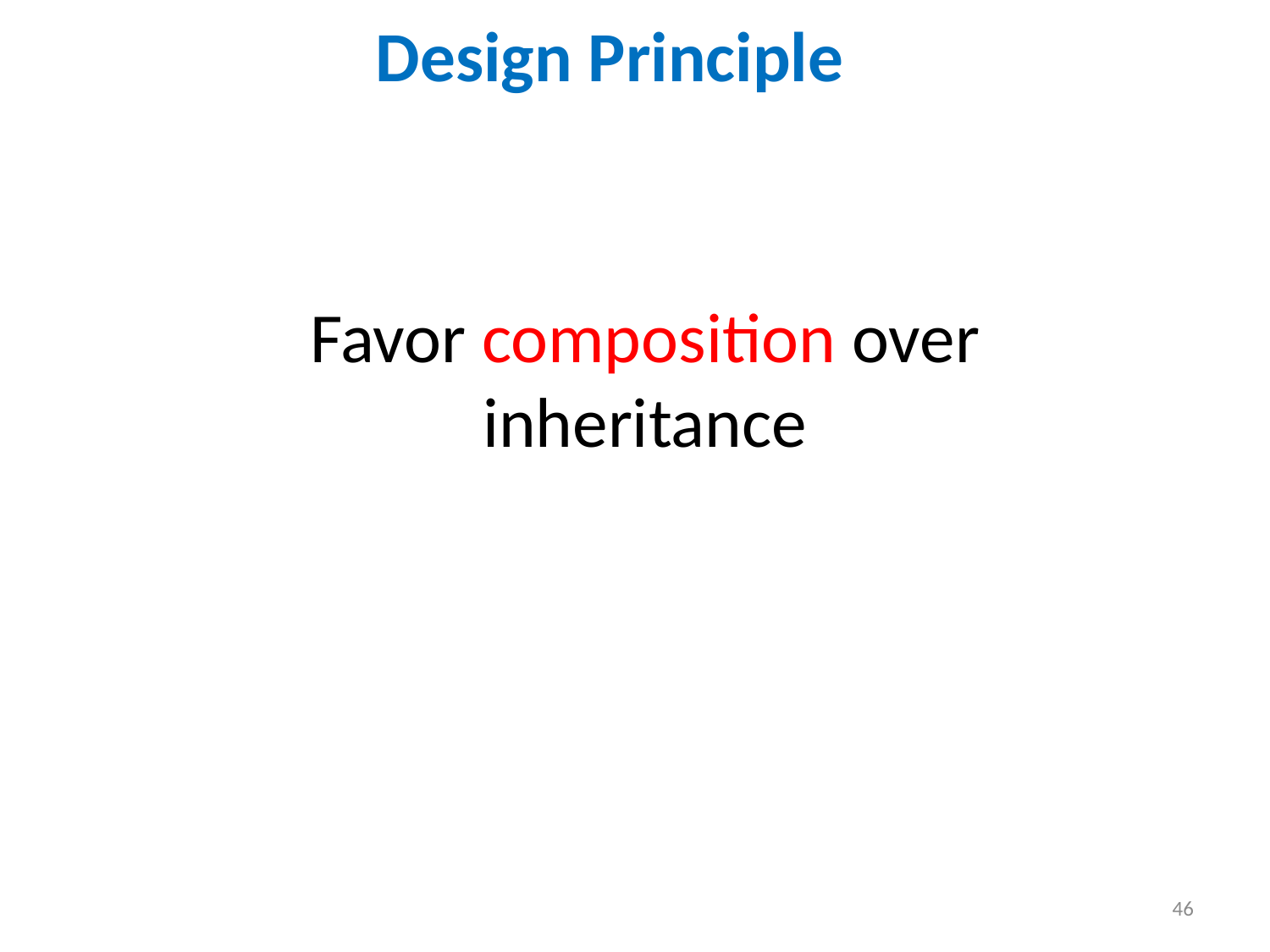

Design Principle
Favor composition over inheritance
46